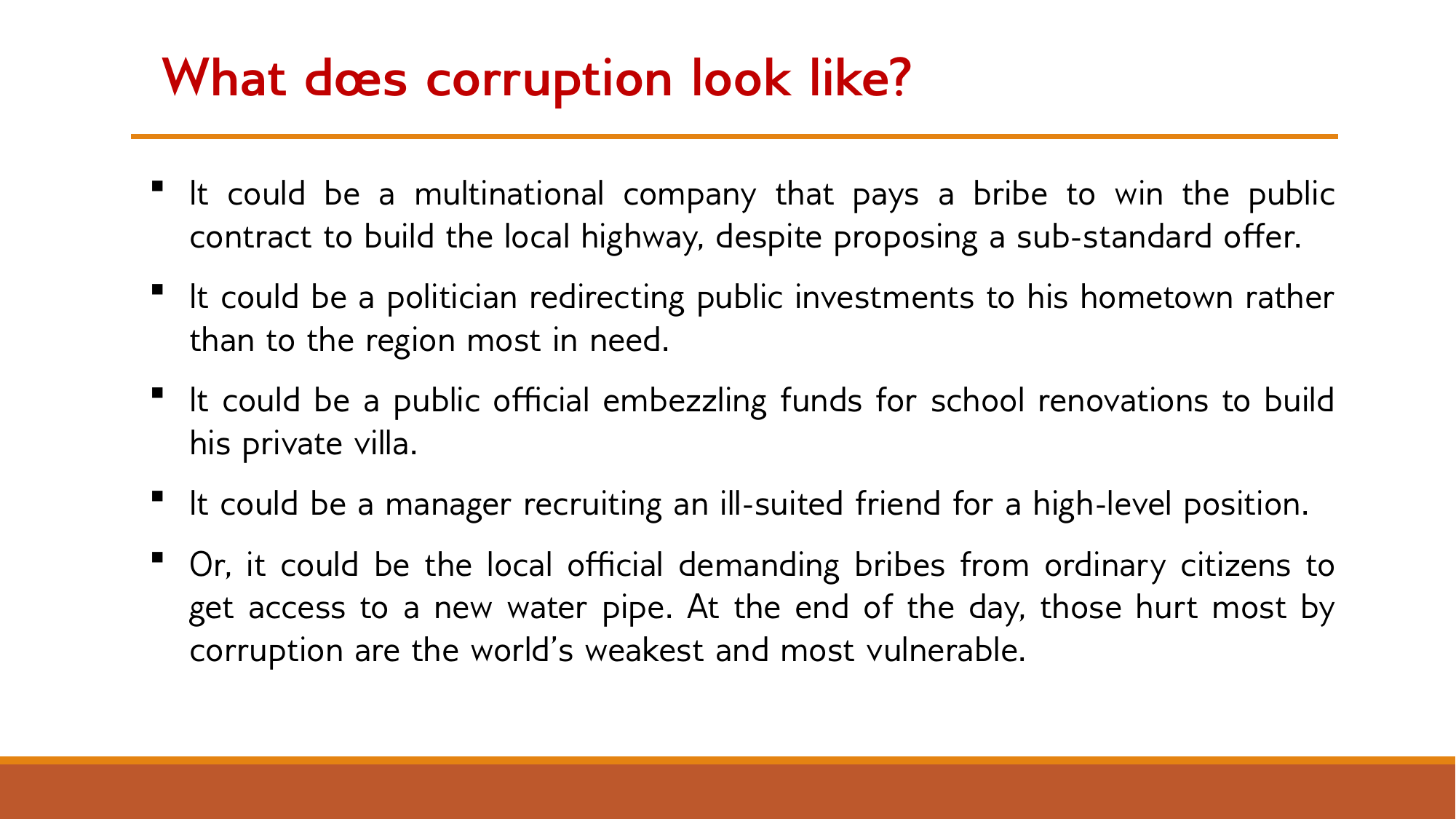

# What does corruption look like?
It could be a multinational company that pays a bribe to win the public contract to build the local highway, despite proposing a sub-standard offer.
It could be a politician redirecting public investments to his hometown rather than to the region most in need.
It could be a public official embezzling funds for school renovations to build his private villa.
It could be a manager recruiting an ill-suited friend for a high-level position.
Or, it could be the local official demanding bribes from ordinary citizens to get access to a new water pipe. At the end of the day, those hurt most by corruption are the world’s weakest and most vulnerable.